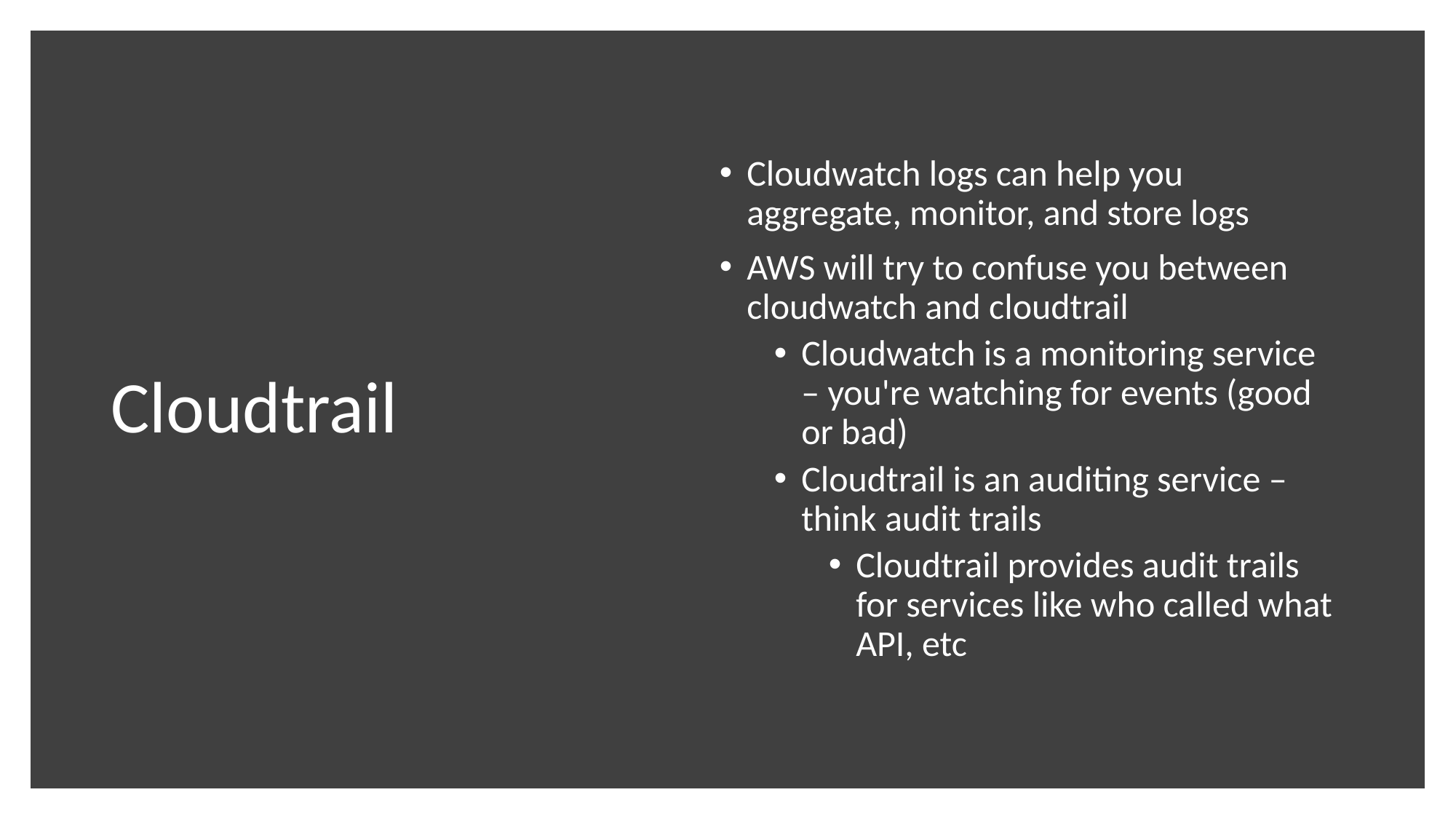

# Cloudtrail
Cloudwatch logs can help you aggregate, monitor, and store logs
AWS will try to confuse you between cloudwatch and cloudtrail
Cloudwatch is a monitoring service – you're watching for events (good or bad)
Cloudtrail is an auditing service – think audit trails
Cloudtrail provides audit trails for services like who called what API, etc